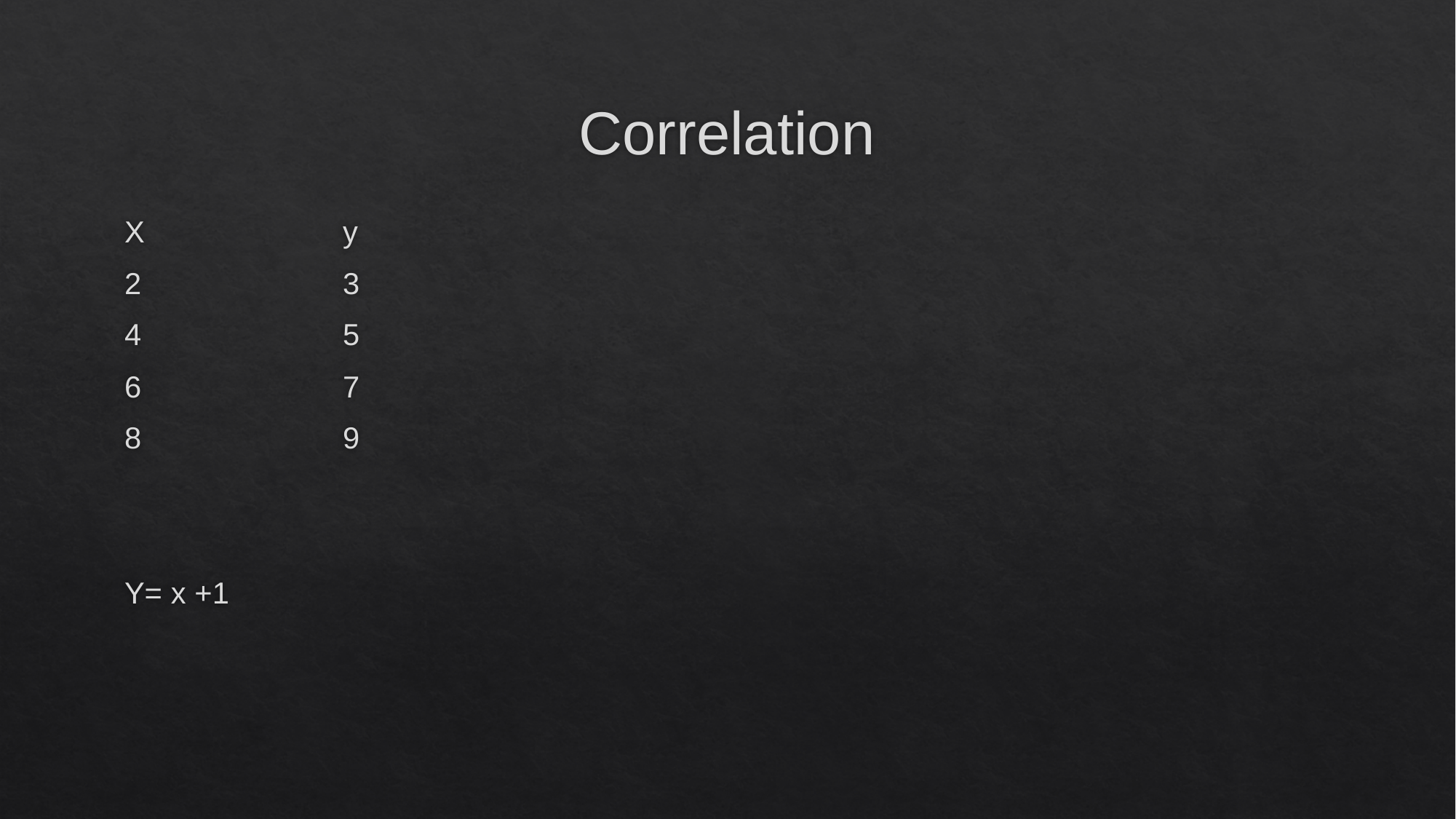

# Correlation
X		y
2		3
4		5
6		7
8		9

Y= x +1